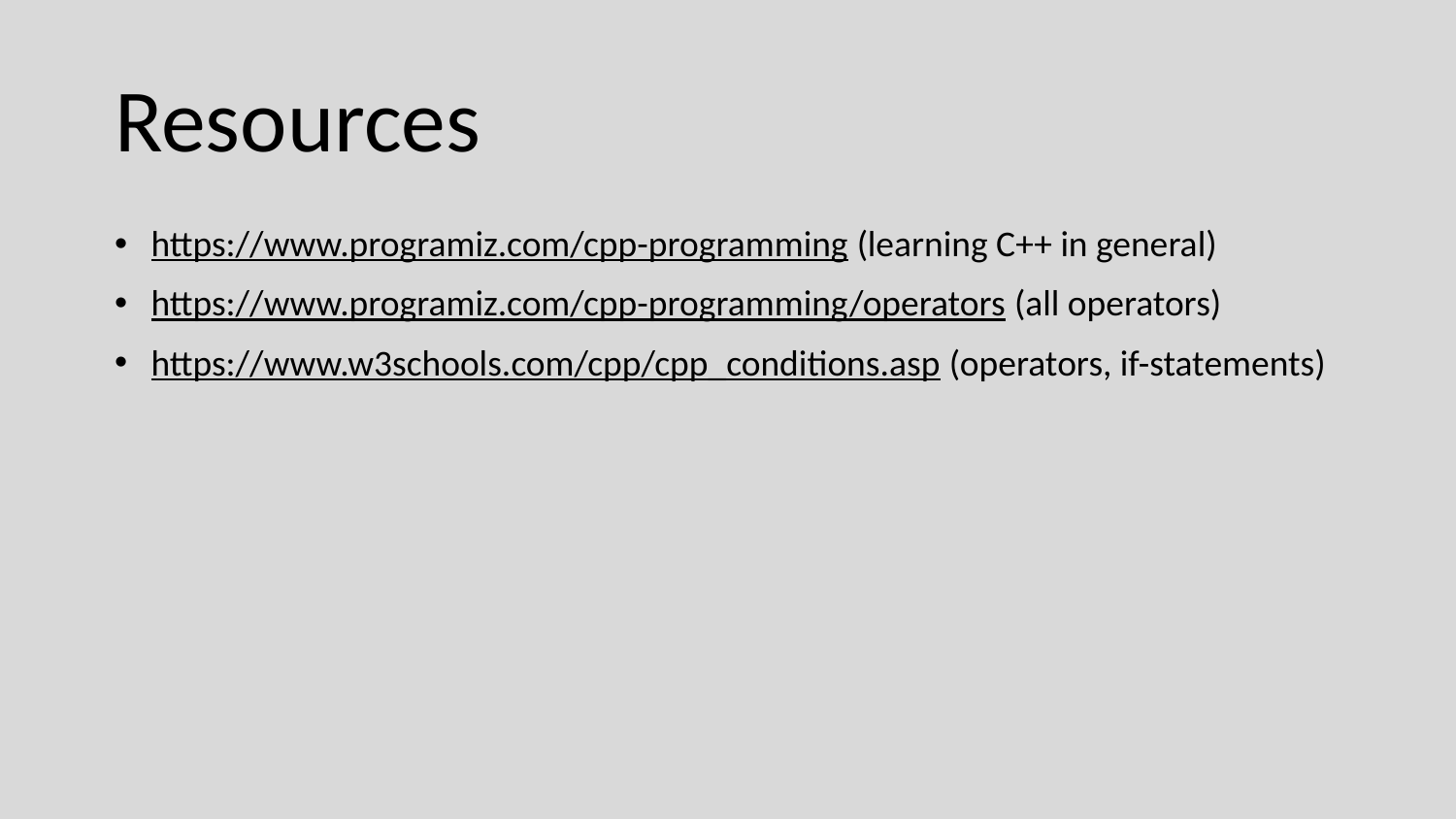

# Resources
https://www.programiz.com/cpp-programming (learning C++ in general)
https://www.programiz.com/cpp-programming/operators (all operators)
https://www.w3schools.com/cpp/cpp_conditions.asp (operators, if-statements)